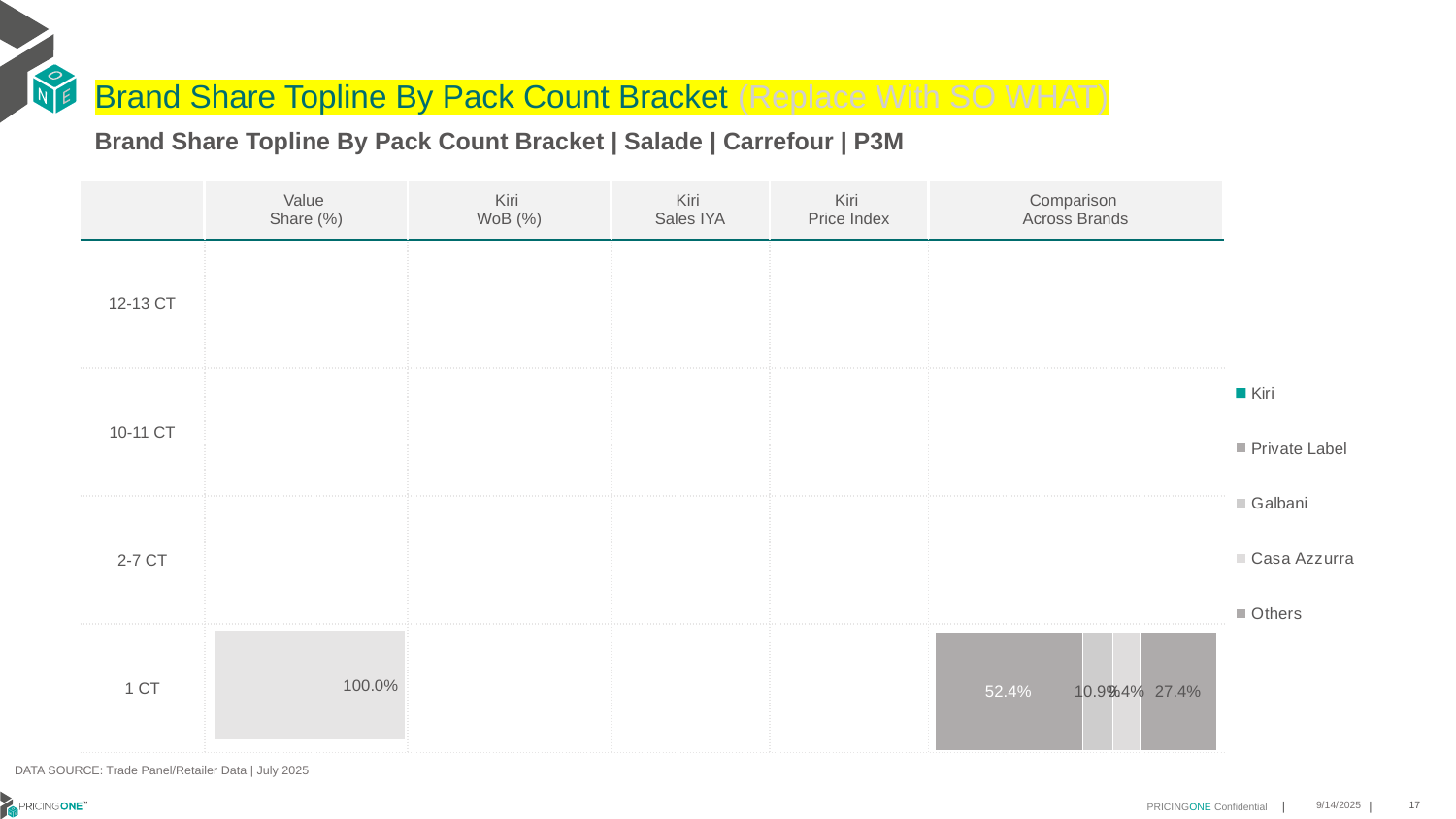

# Brand Share Topline By Pack Count Bracket (Replace With SO WHAT)
Brand Share Topline By Pack Count Bracket | Salade | Carrefour | P3M
|  | Value Share (%) | Kiri WoB (%) | Kiri Sales IYA | Kiri Price Index | Comparison Across Brands |
| --- | --- | --- | --- | --- | --- |
| 12-13 CT |  |  |  |  |  |
| 10-11 CT |  |  |  |  |  |
| 2-7 CT |  |  |  |  |  |
| 1 CT |  |  |  |  |  |

### Chart

| Category | Kiri | Private Label | Galbani | Casa Azzurra | Others |
|---|---|---|---|---|---|
| 12-13 CT | None | None | None | None | None |
| 10-11 CT | None | None | None | None | None |
| 2-7 CT | None | None | None | None | None |
| 1 CT | None | 0.5237334716855074 | 0.1085288811207007 | 0.09396399990213104 | 0.27377364729166076 |

### Chart

| Category | Value Share |
|---|---|
|  | None |

### Chart

| Category | Brand WoB % |
|---|---|
|  | None |
DATA SOURCE: Trade Panel/Retailer Data | July 2025

9/14/2025
17